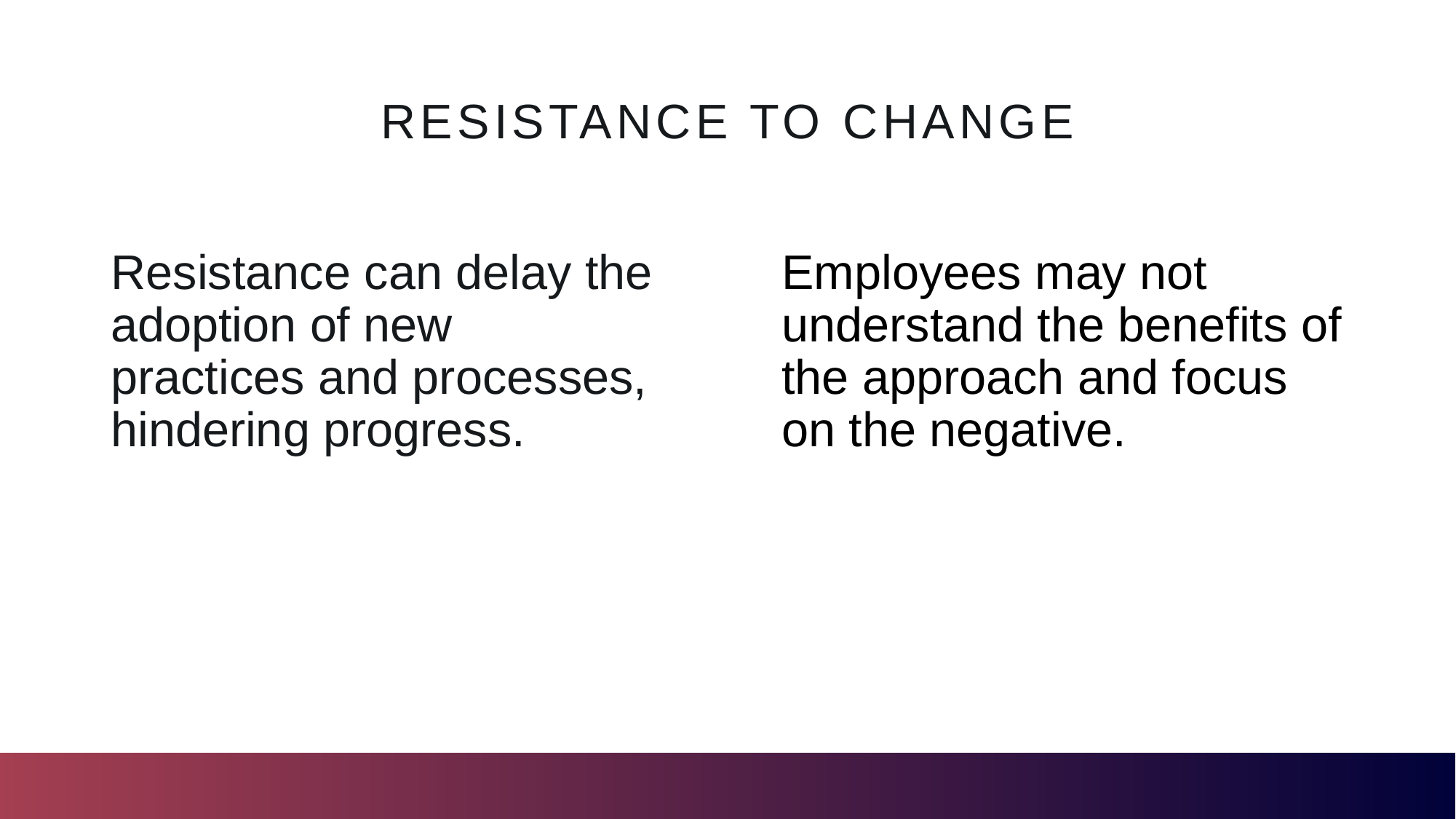

# Resistance to Change
Employees may not understand the benefits of the approach and focus on the negative.
Resistance can delay the adoption of new practices and processes, hindering progress.